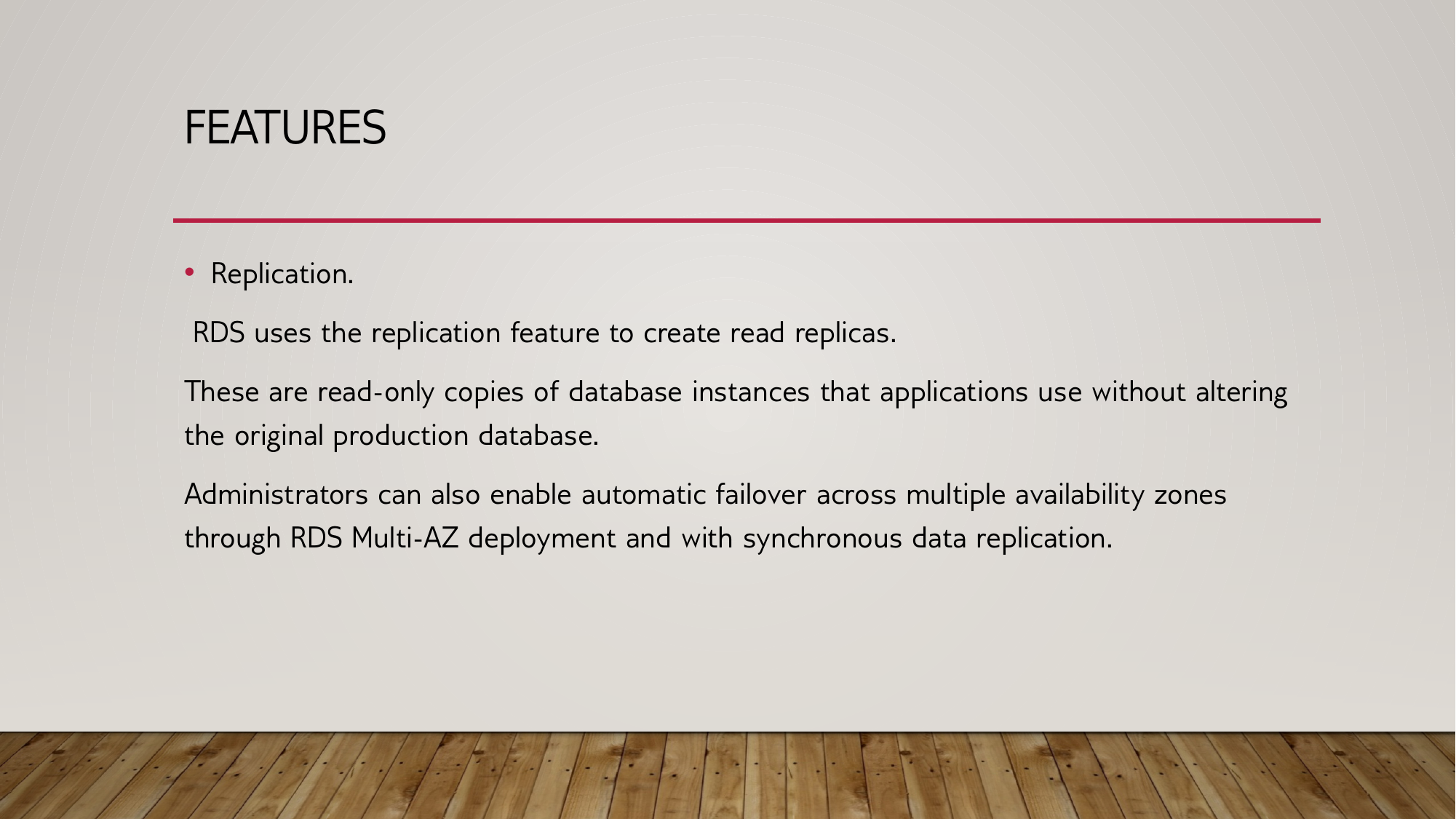

# Features
Replication.
 RDS uses the replication feature to create read replicas.
These are read-only copies of database instances that applications use without altering the original production database.
Administrators can also enable automatic failover across multiple availability zones through RDS Multi-AZ deployment and with synchronous data replication.